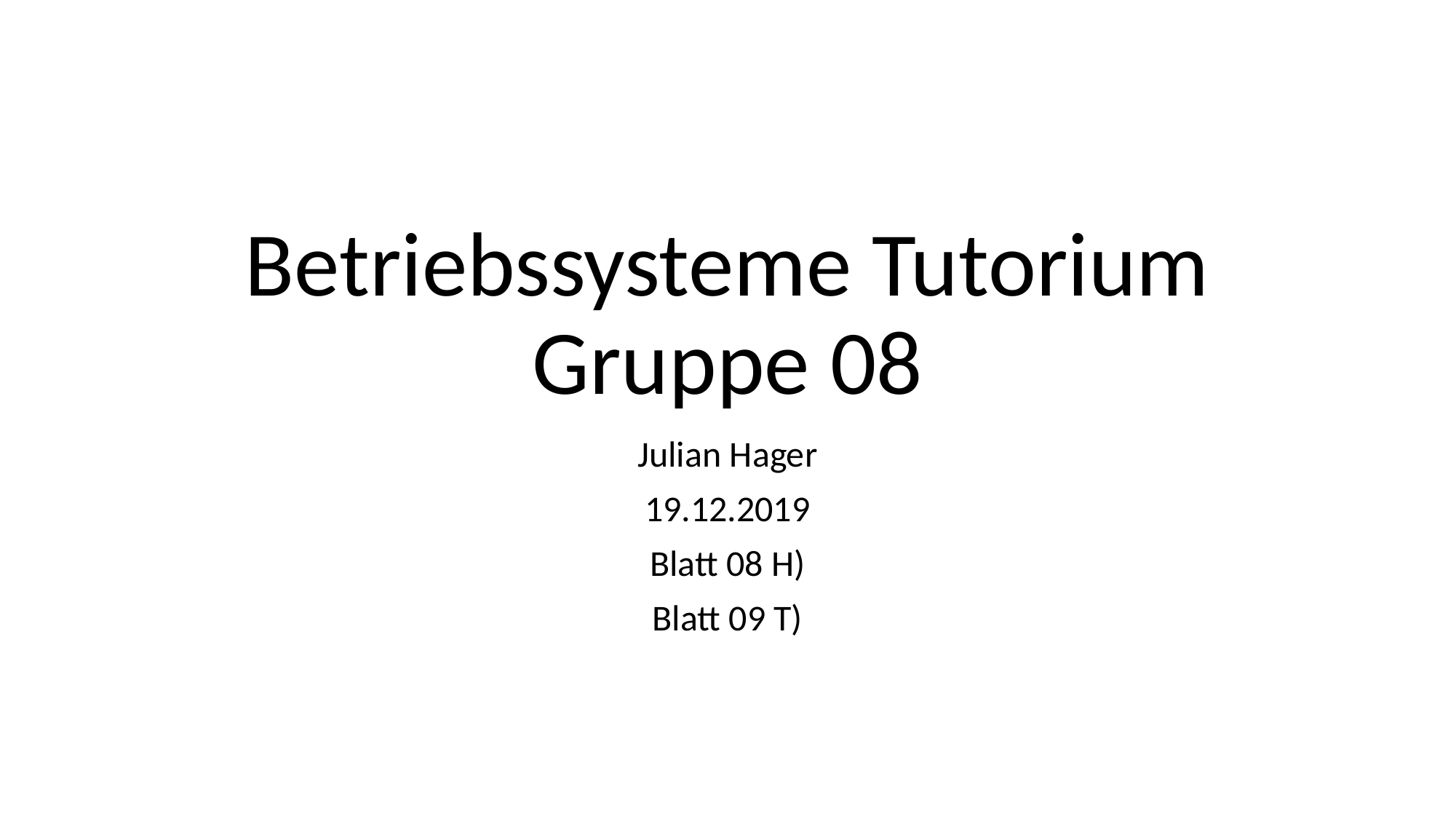

# Betriebssysteme Tutorium Gruppe 08
Julian Hager
19.12.2019
Blatt 08 H)
Blatt 09 T)